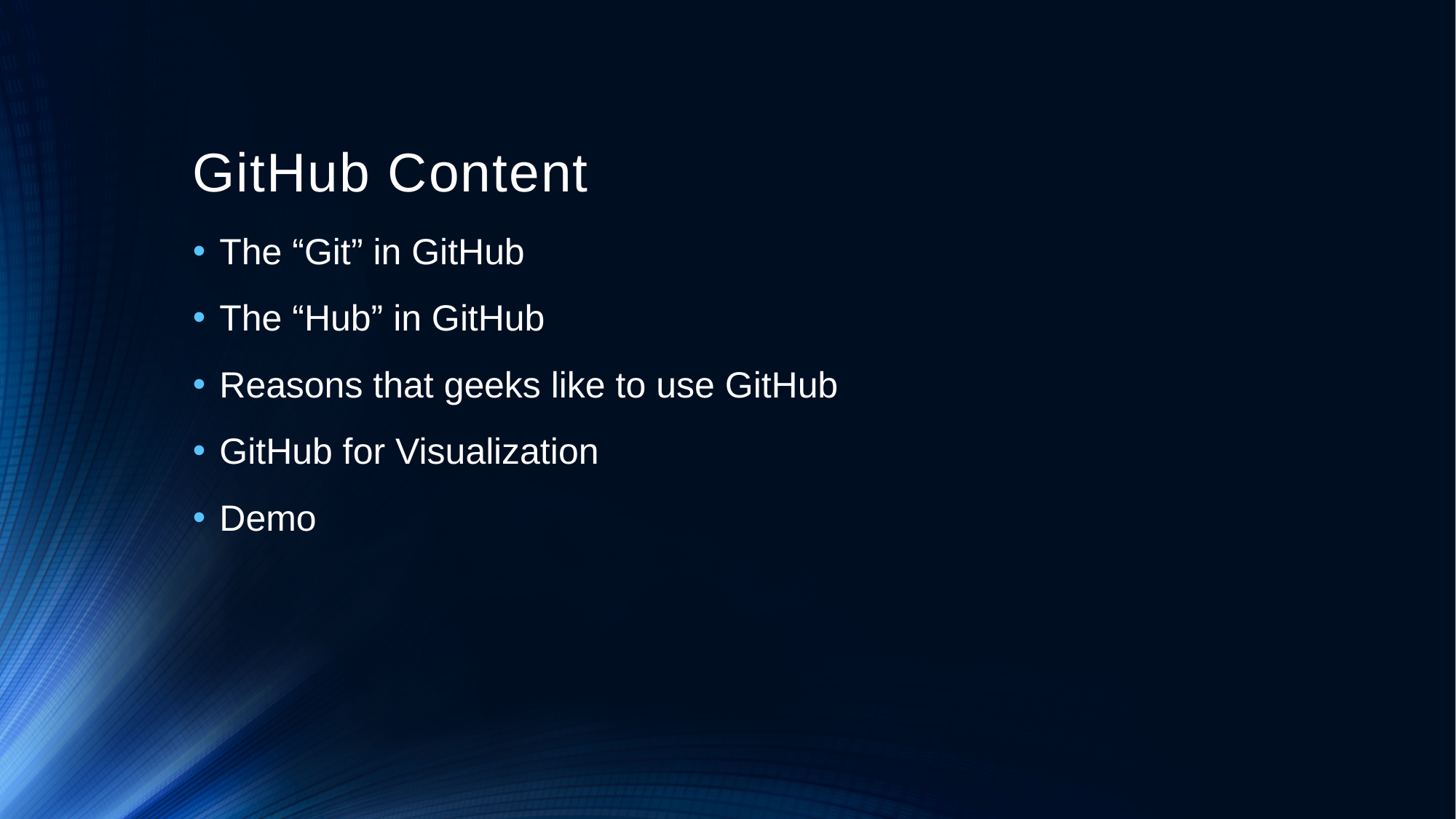

# GitHub Content
The “Git” in GitHub
The “Hub” in GitHub
Reasons that geeks like to use GitHub
GitHub for Visualization
Demo